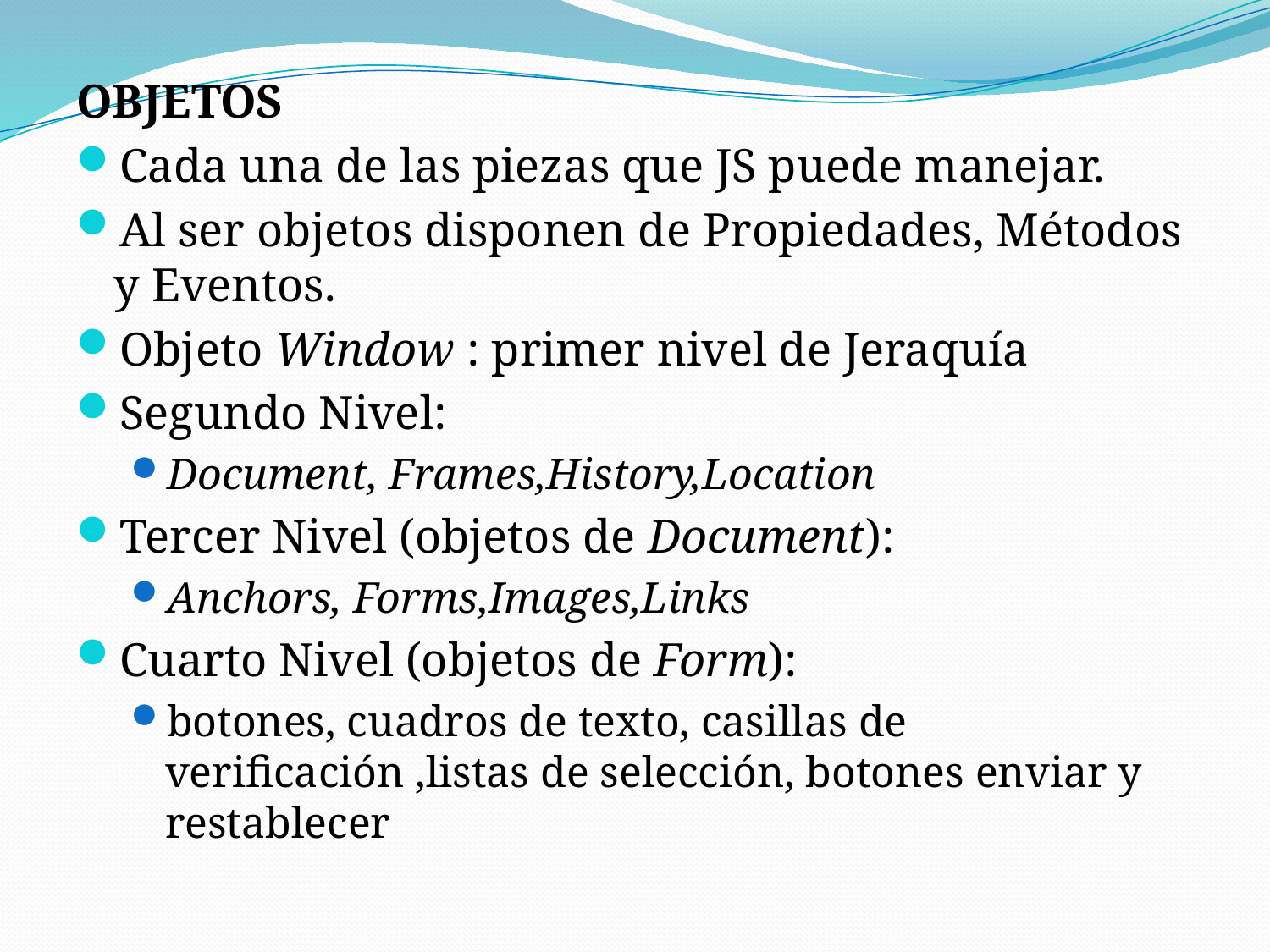

OBJETOS
Cada una de las piezas que JS puede manejar.
Al ser objetos disponen de Propiedades, Métodos y Eventos.
Objeto Window : primer nivel de Jeraquía
Segundo Nivel:
Document, Frames,History,Location
Tercer Nivel (objetos de Document):
Anchors, Forms,Images,Links
Cuarto Nivel (objetos de Form):
botones, cuadros de texto, casillas de verificación ,listas de selección, botones enviar y restablecer